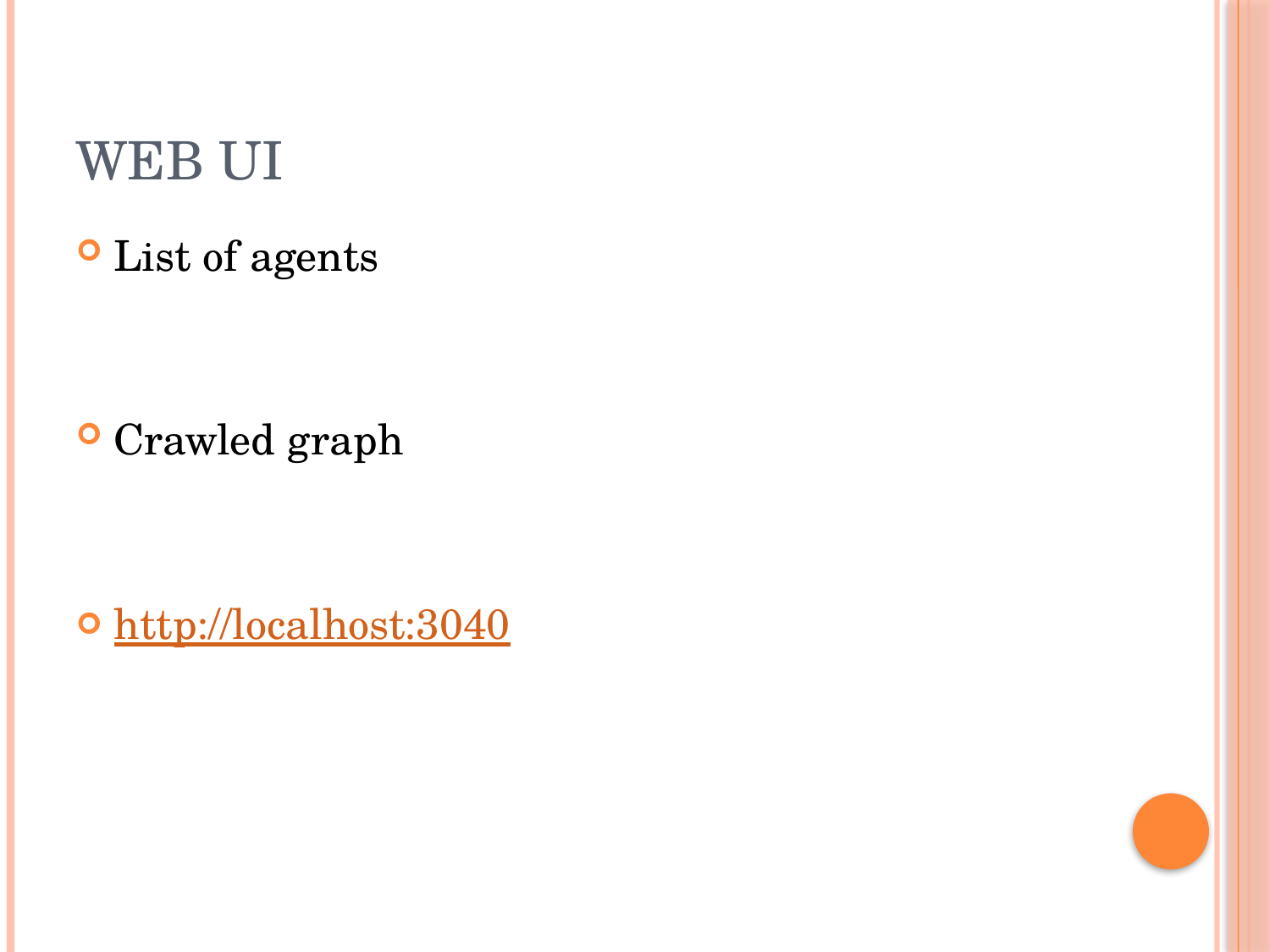

# Web UI
List of agents

Crawled graph

http://localhost:3040